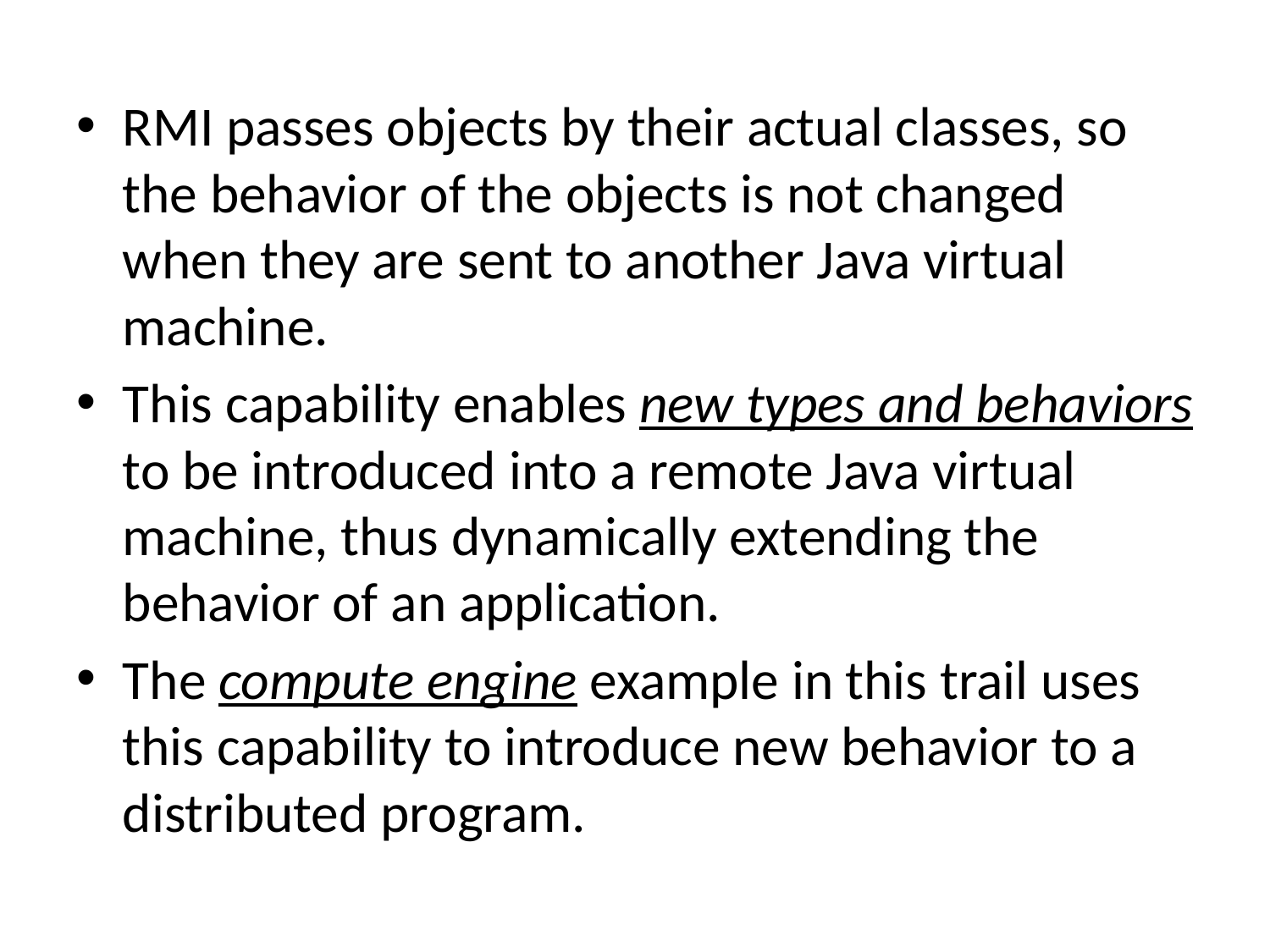

RMI passes objects by their actual classes, so the behavior of the objects is not changed when they are sent to another Java virtual machine.
This capability enables new types and behaviors to be introduced into a remote Java virtual machine, thus dynamically extending the behavior of an application.
The compute engine example in this trail uses this capability to introduce new behavior to a distributed program.